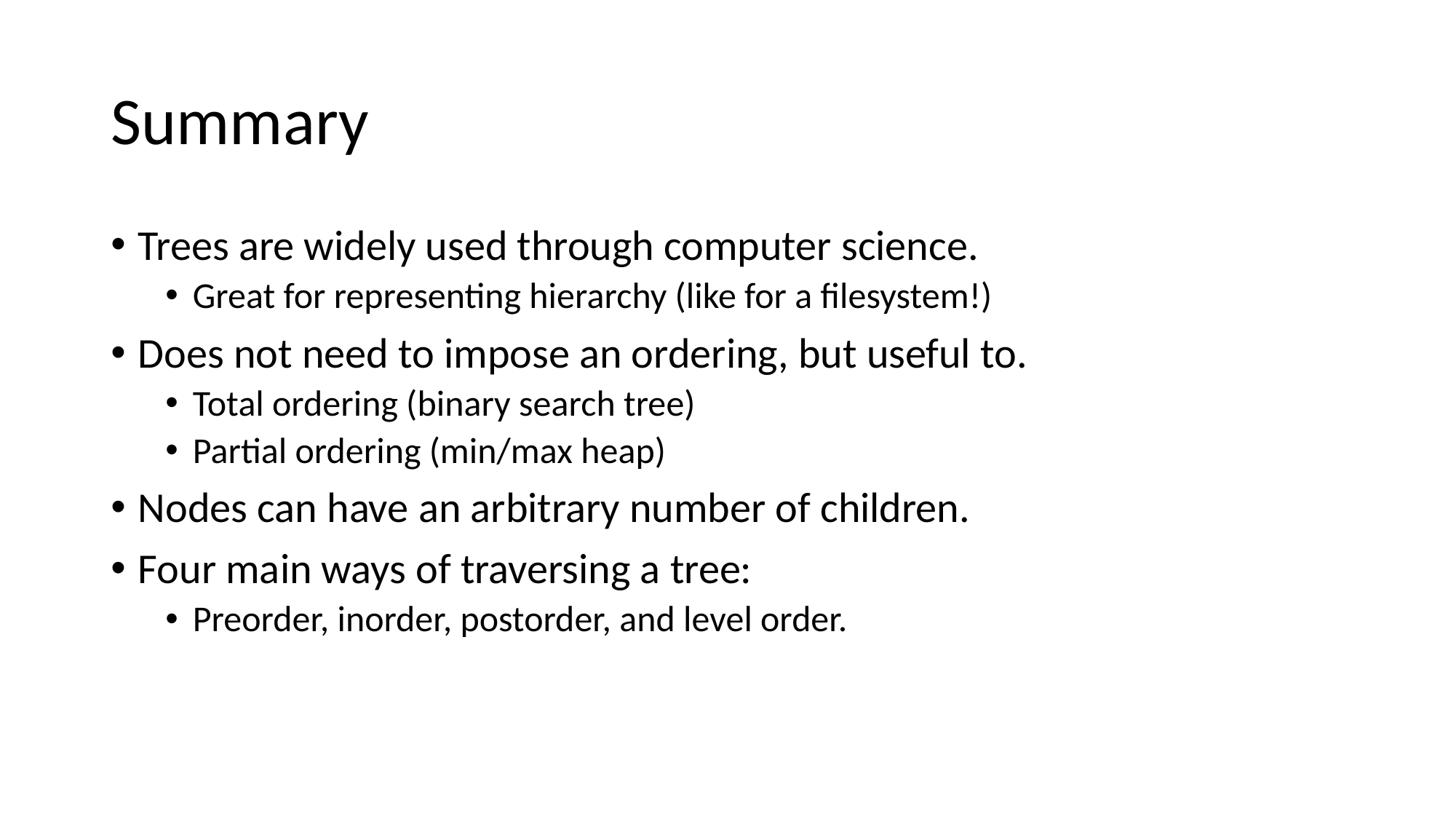

# Summary
Trees are widely used through computer science.
Great for representing hierarchy (like for a filesystem!)
Does not need to impose an ordering, but useful to.
Total ordering (binary search tree)
Partial ordering (min/max heap)
Nodes can have an arbitrary number of children.
Four main ways of traversing a tree:
Preorder, inorder, postorder, and level order.